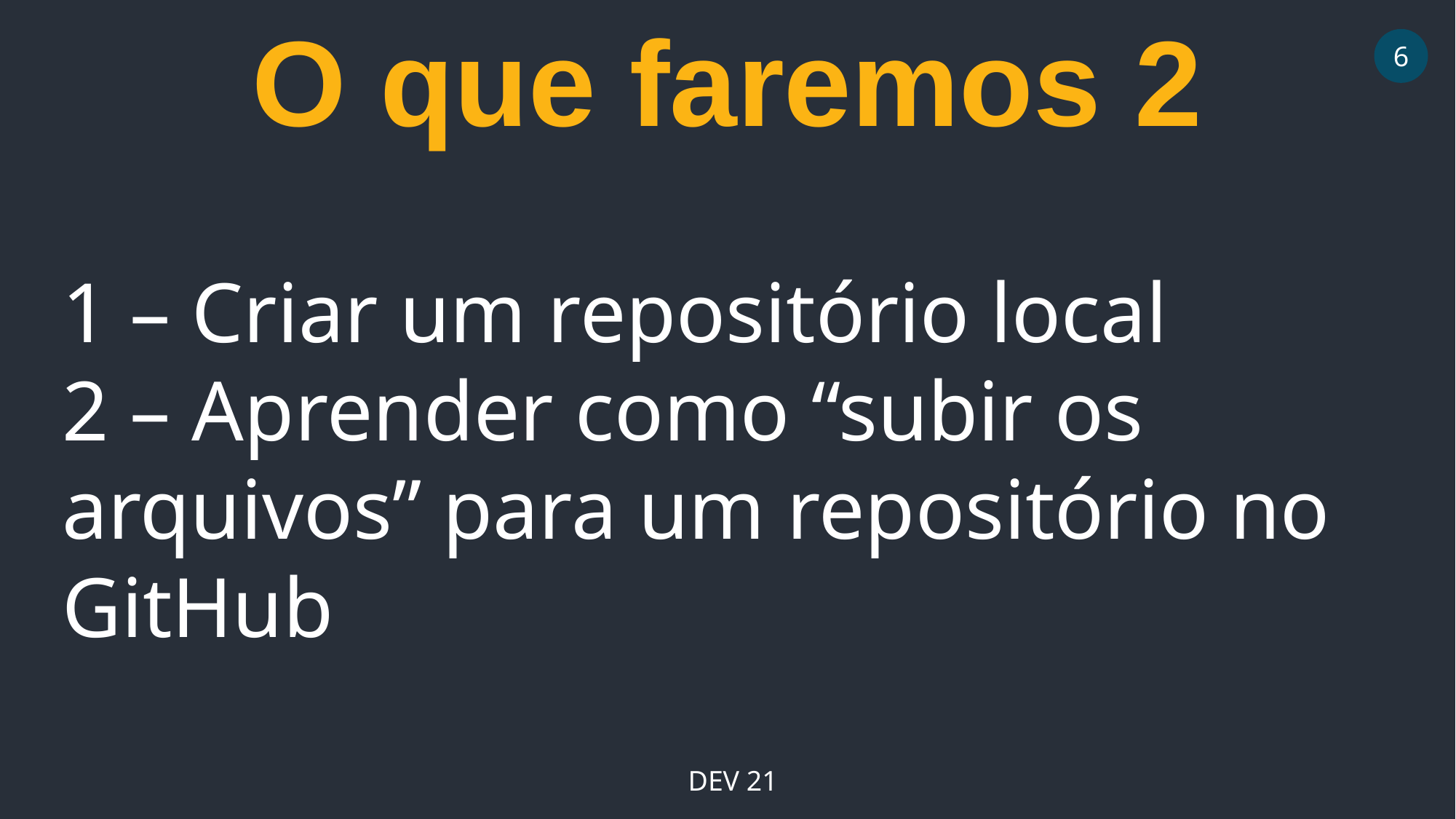

O que faremos 2
6
1 – Criar um repositório local
2 – Aprender como “subir os arquivos” para um repositório no GitHub
DEV 21